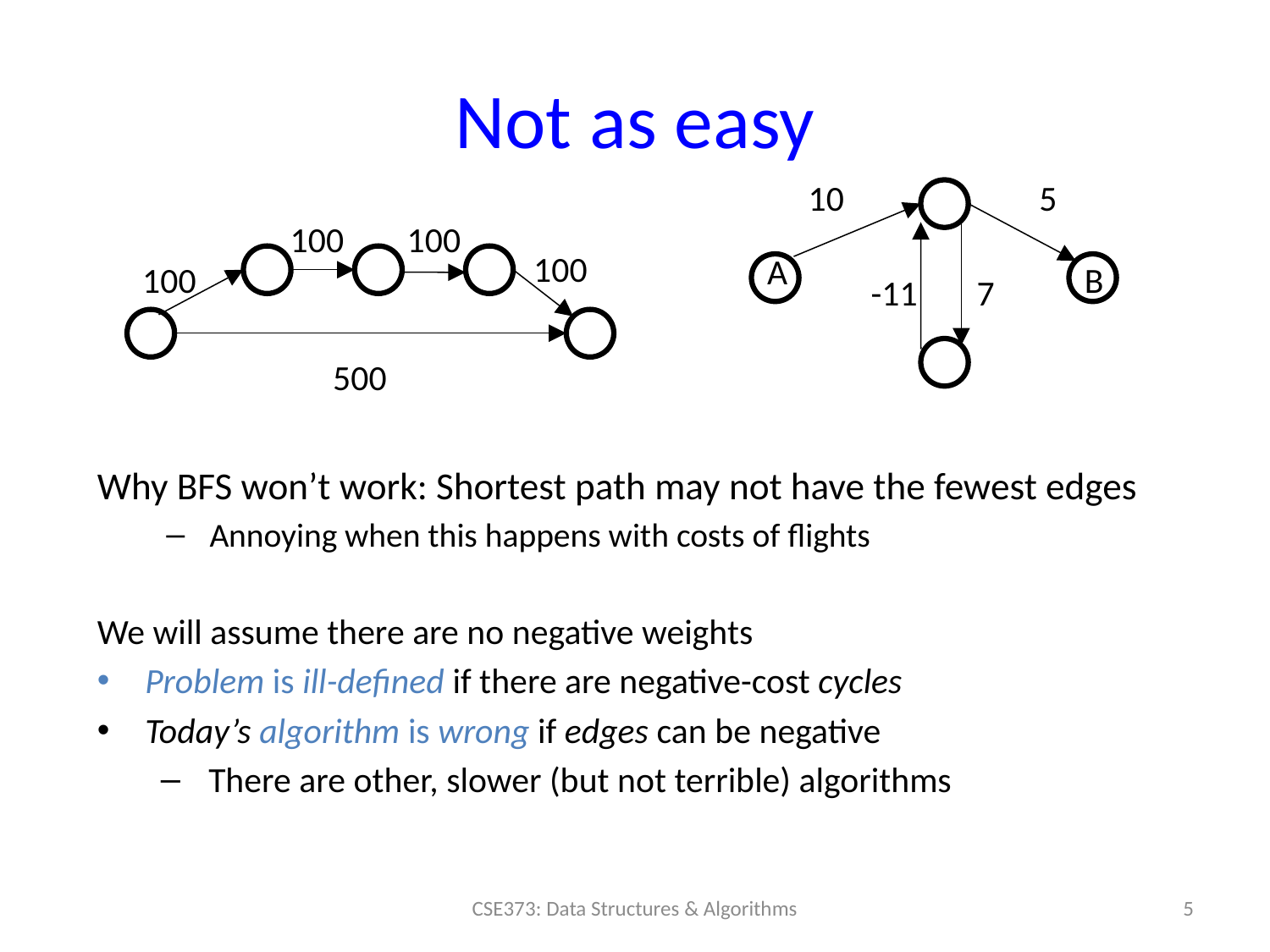

# Not as easy
10
5

100
100
100
A

100
B

-11
7

500
Why BFS won’t work: Shortest path may not have the fewest edges
Annoying when this happens with costs of flights
We will assume there are no negative weights
Problem is ill-defined if there are negative-cost cycles
Today’s algorithm is wrong if edges can be negative
There are other, slower (but not terrible) algorithms

5
CSE373: Data Structures & Algorithms